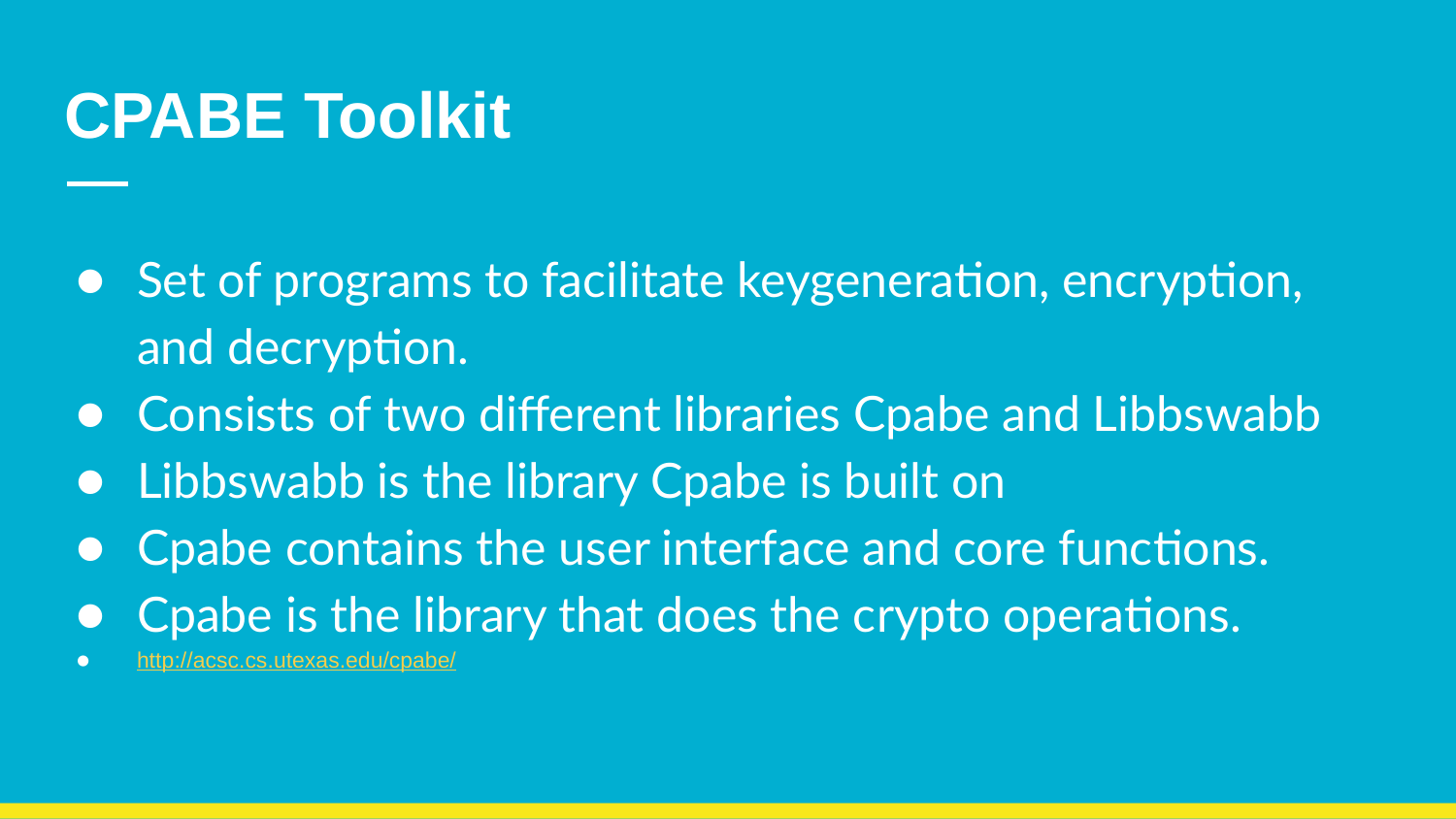

# CPABE Toolkit
Set of programs to facilitate keygeneration, encryption, and decryption.
Consists of two different libraries Cpabe and Libbswabb
Libbswabb is the library Cpabe is built on
Cpabe contains the user interface and core functions.
Cpabe is the library that does the crypto operations.
http://acsc.cs.utexas.edu/cpabe/